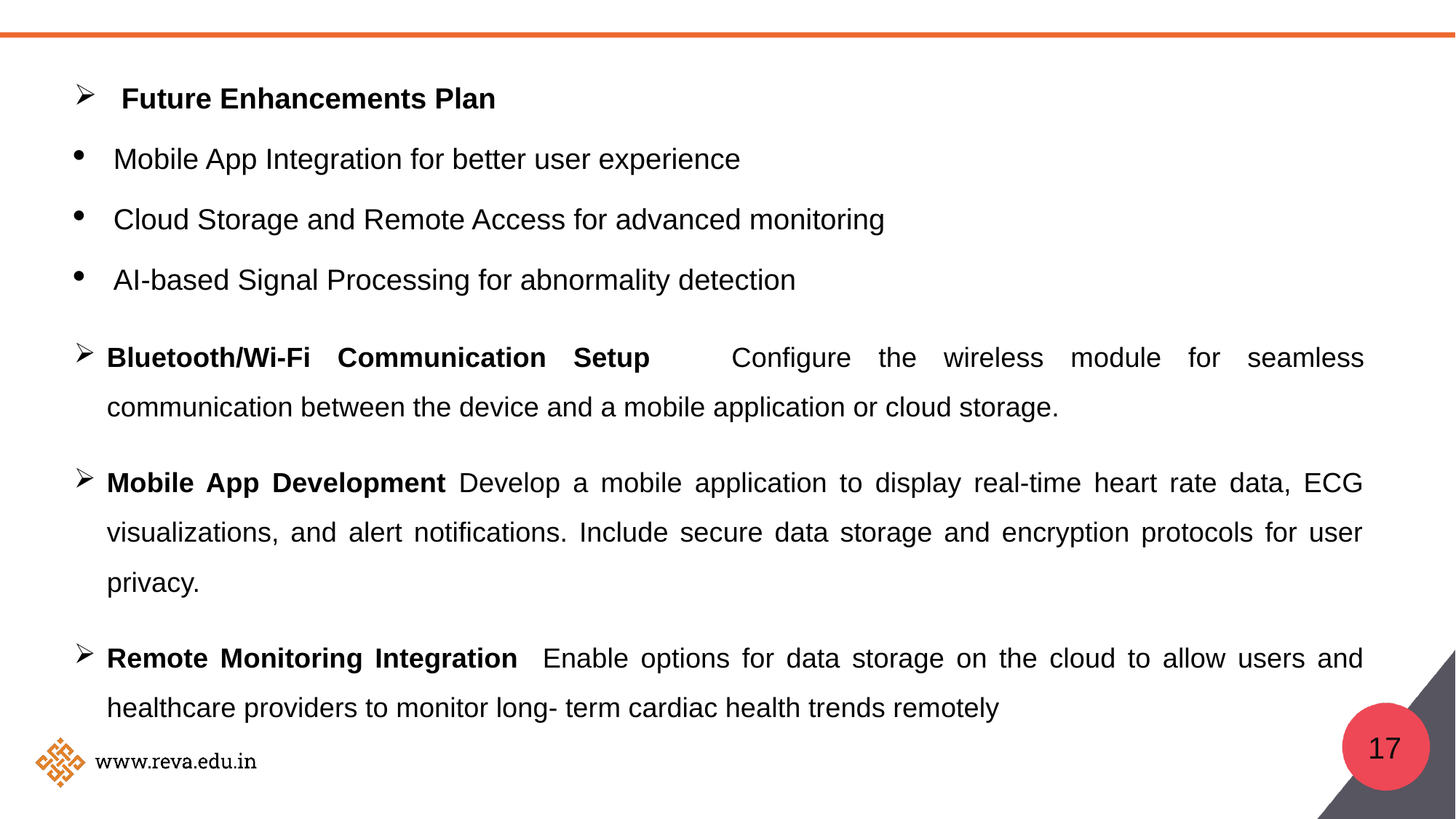

Future Enhancements Plan
Mobile App Integration for better user experience
Cloud Storage and Remote Access for advanced monitoring
AI-based Signal Processing for abnormality detection
Bluetooth/Wi-Fi Communication Setup   Configure the wireless module for seamless communication between the device and a mobile application or cloud storage.
Mobile App Development Develop a mobile application to display real-time heart rate data, ECG visualizations, and alert notifications. Include secure data storage and encryption protocols for user privacy.
Remote Monitoring Integration  Enable options for data storage on the cloud to allow users and healthcare providers to monitor long- term cardiac health trends remotely
17